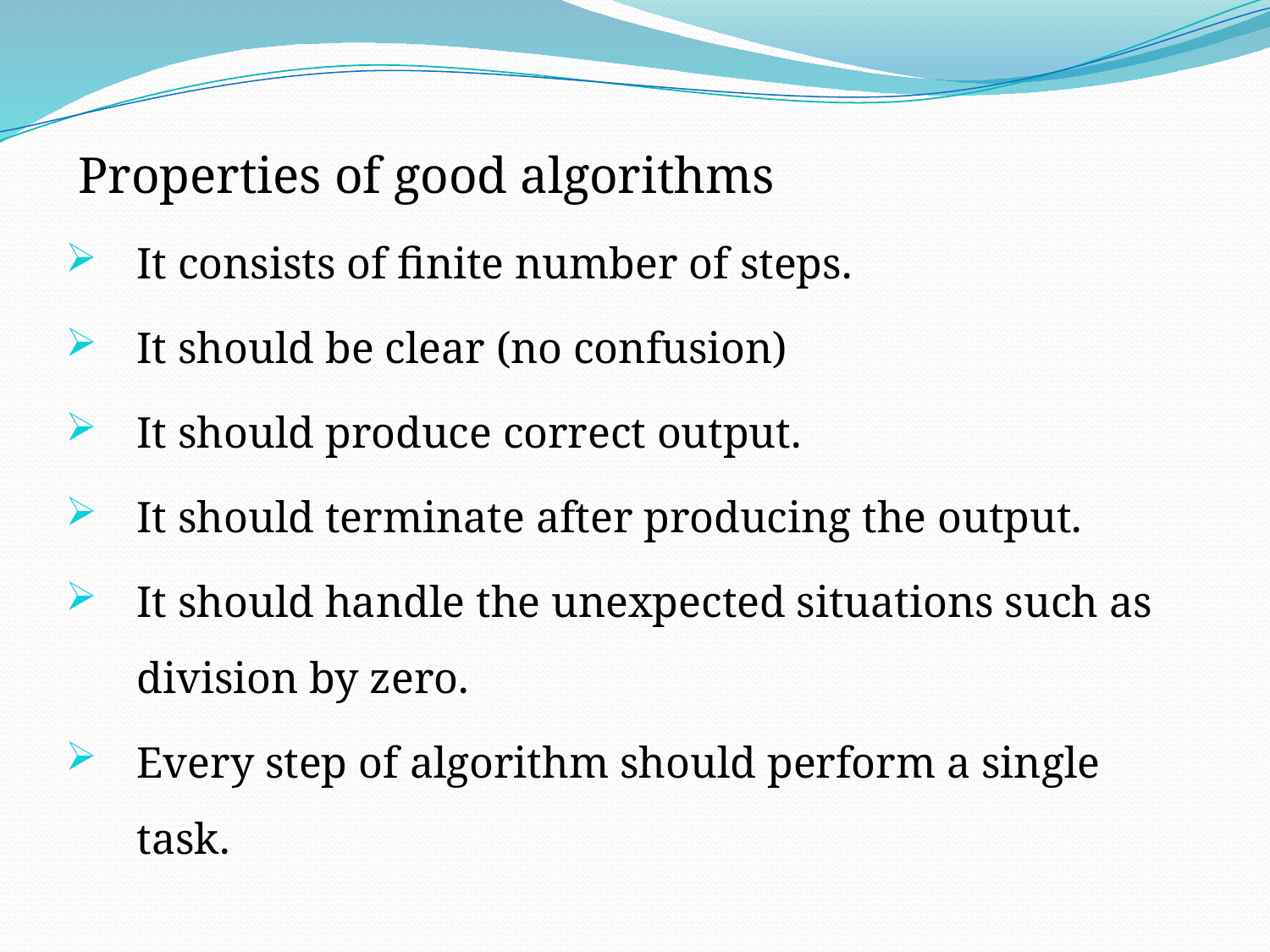

Properties of good algorithms
It consists of finite number of steps.
It should be clear (no confusion)
It should produce correct output.
It should terminate after producing the output.
It should handle the unexpected situations such as division by zero.
Every step of algorithm should perform a single task.